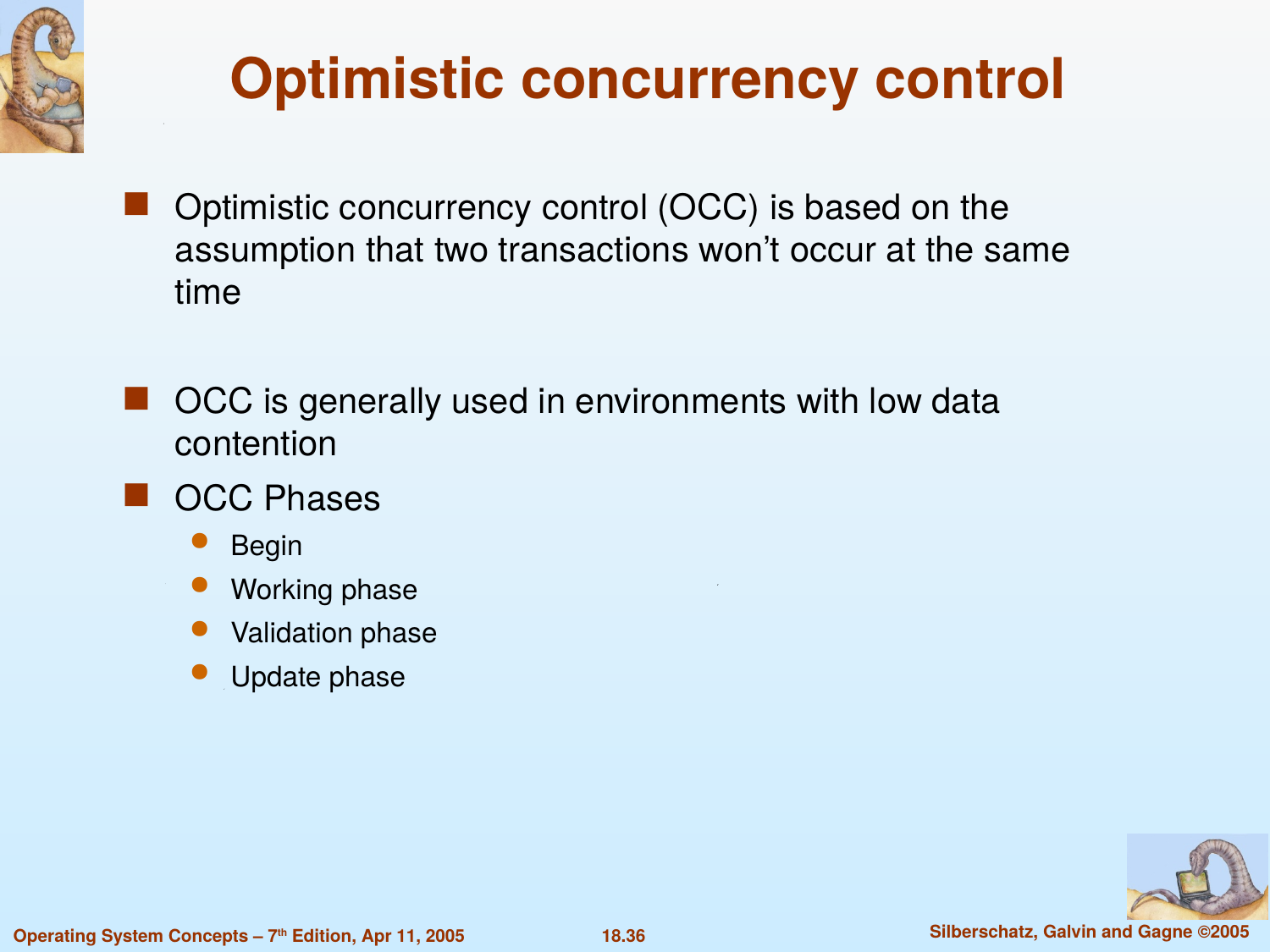

# Optimistic concurrency control
Optimistic concurrency control (OCC) is based on the assumption that two transactions won’t occur at the same time

OCC is generally used in environments with low data contention
OCC Phases
Begin
Working phase
Validation phase
Update phase